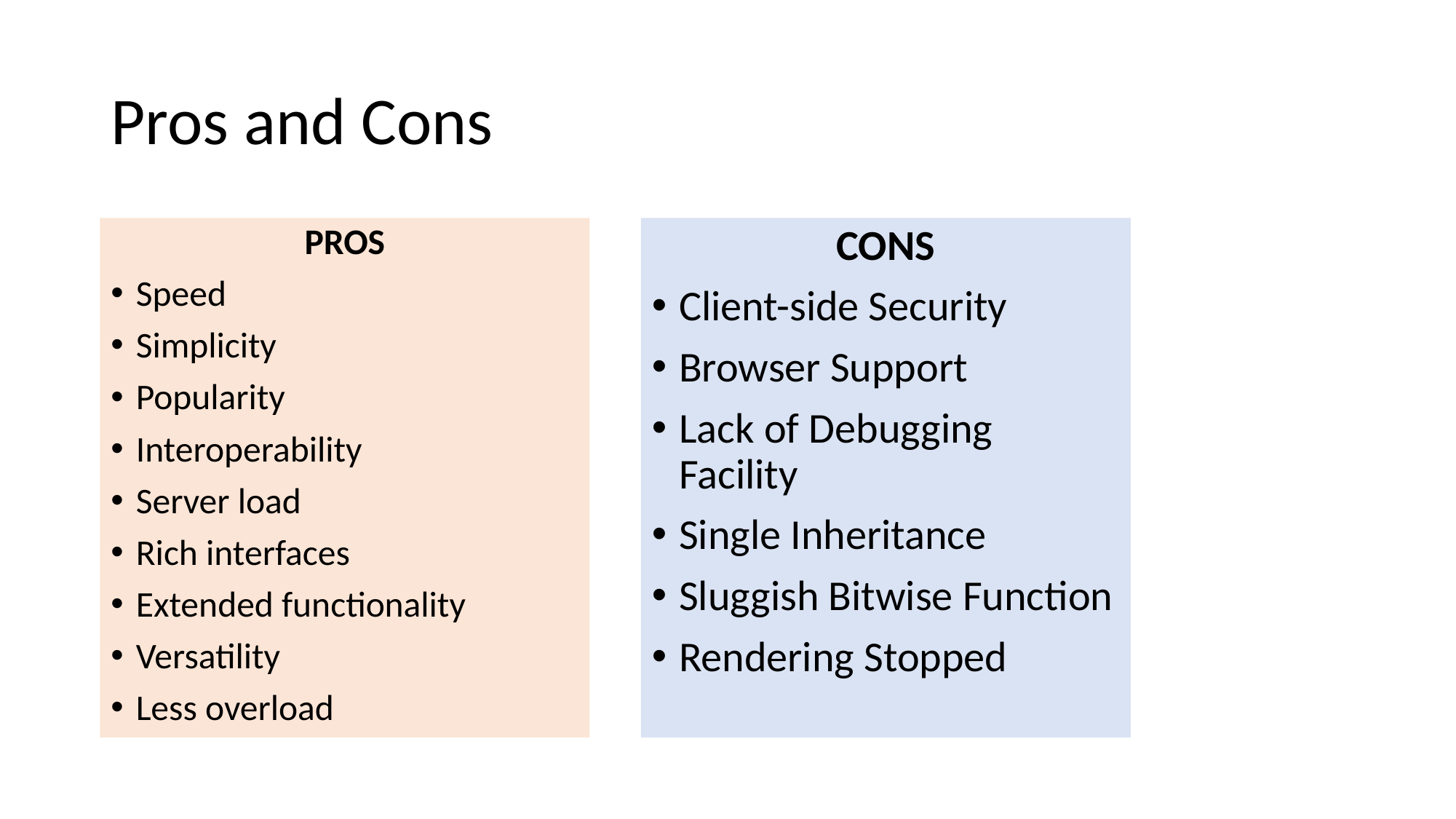

# Pros and Cons
PROS
Speed
Simplicity
Popularity
Interoperability
Server load
Rich interfaces
Extended functionality
Versatility
Less overload
CONS
Client-side Security
Browser Support
Lack of Debugging Facility
Single Inheritance
Sluggish Bitwise Function
Rendering Stopped